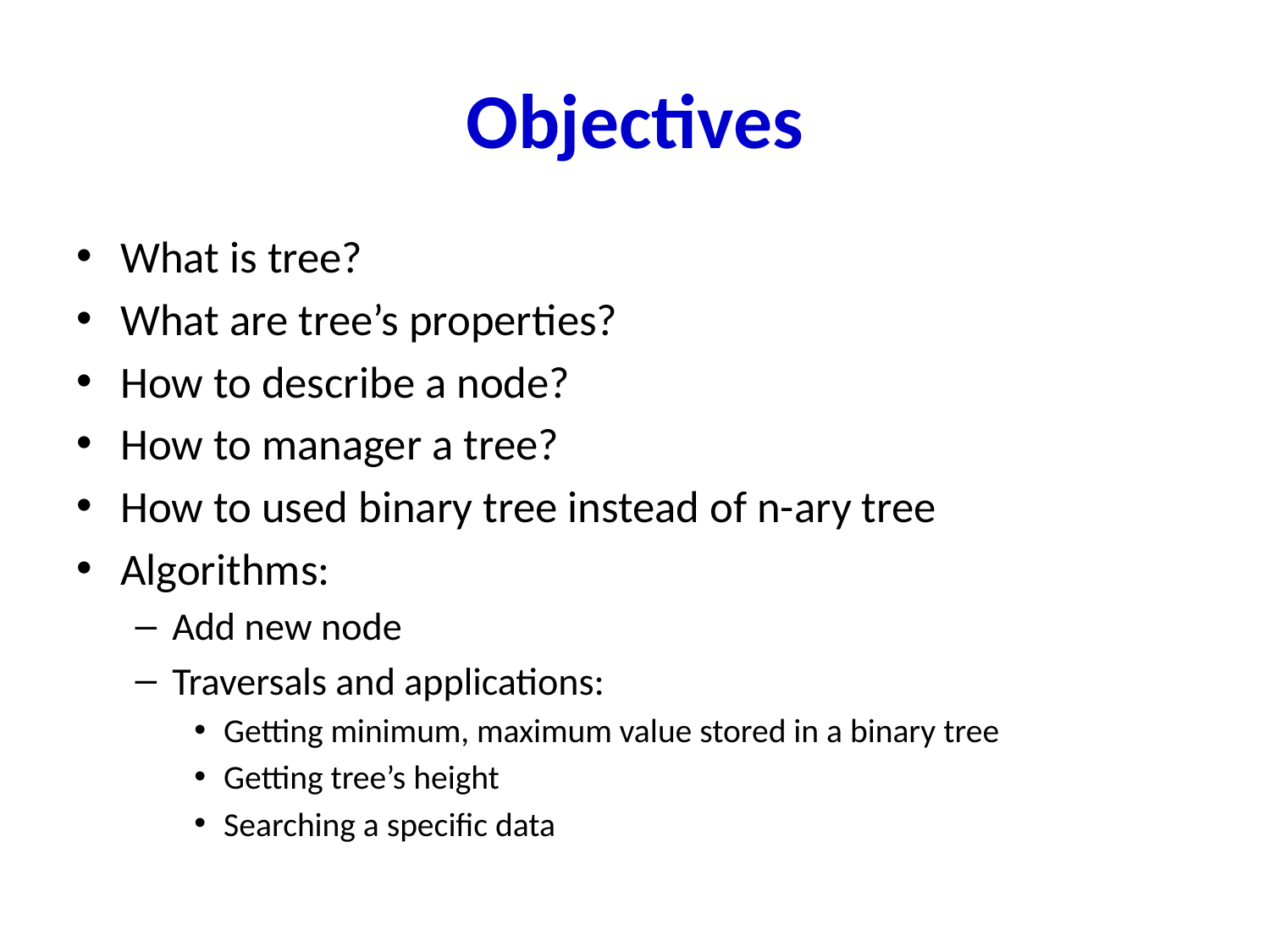

# Objectives
What is tree?
What are tree’s properties?
How to describe a node?
How to manager a tree?
How to used binary tree instead of n-ary tree
Algorithms:
Add new node
Traversals and applications:
Getting minimum, maximum value stored in a binary tree
Getting tree’s height
Searching a specific data